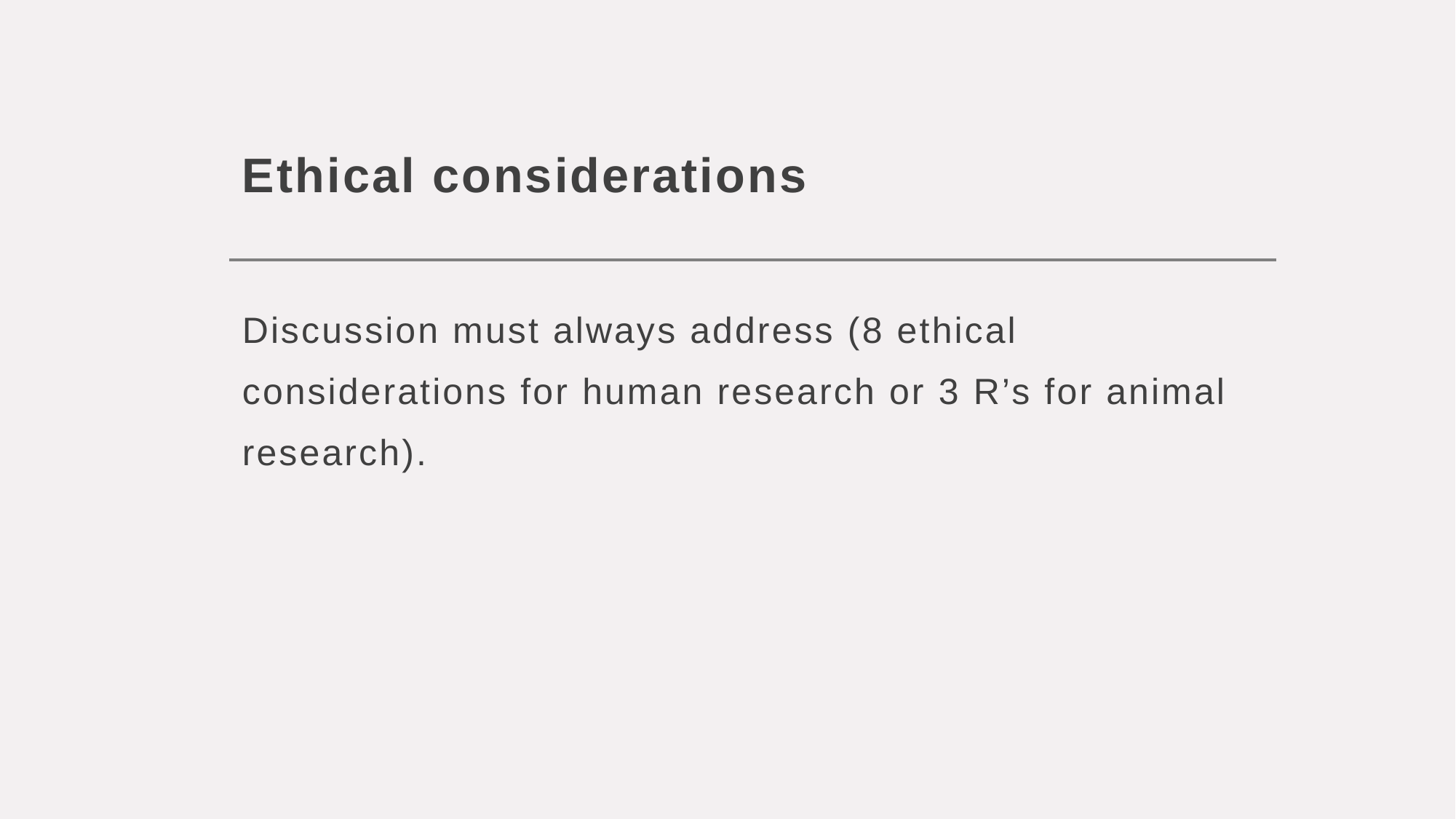

# Ethical considerations
Discussion must always address (8 ethical considerations for human research or 3 R’s for animal research).